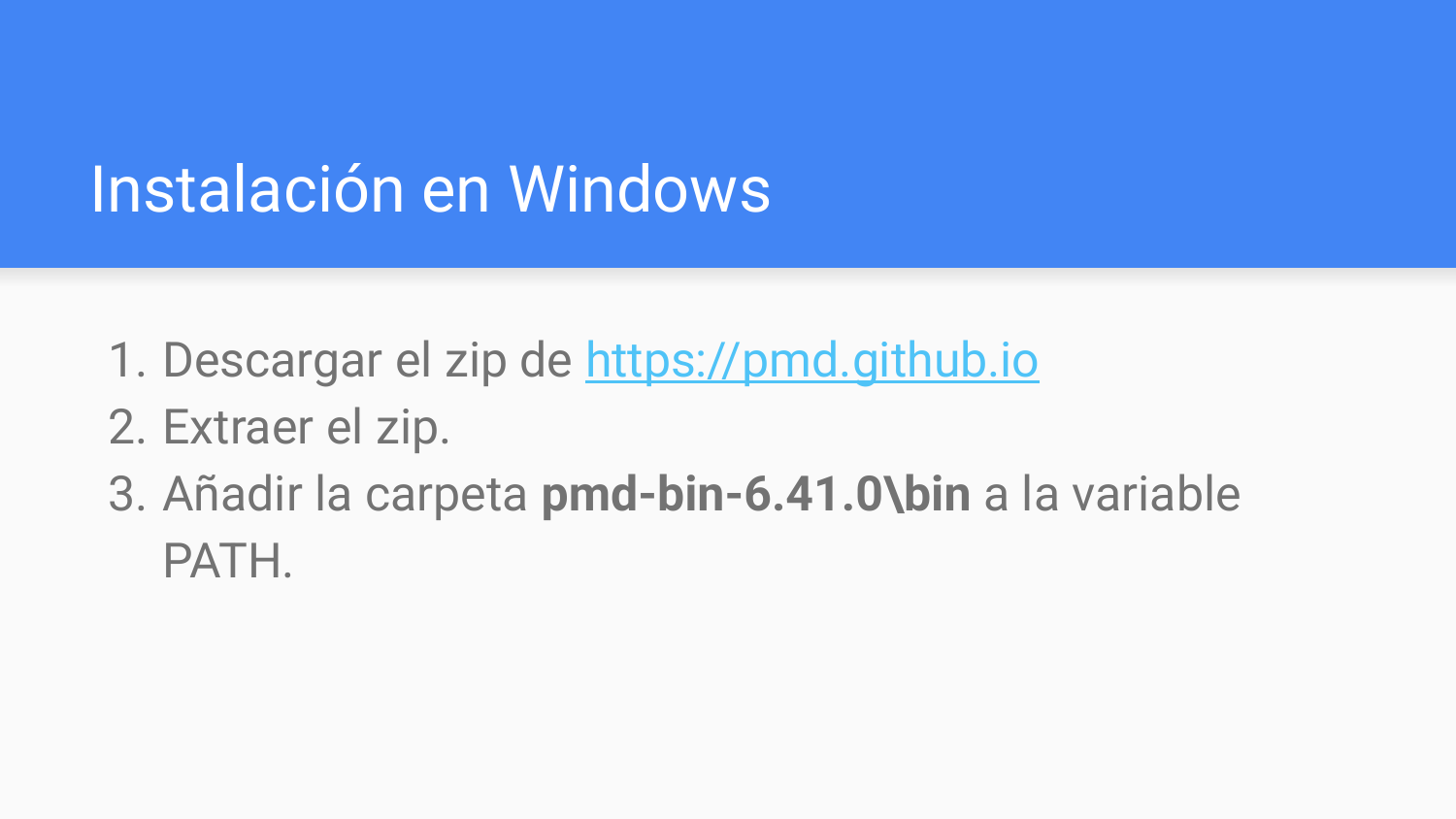

# Instalación en Windows
Descargar el zip de https://pmd.github.io
Extraer el zip.
Añadir la carpeta pmd-bin-6.41.0\bin a la variable PATH.